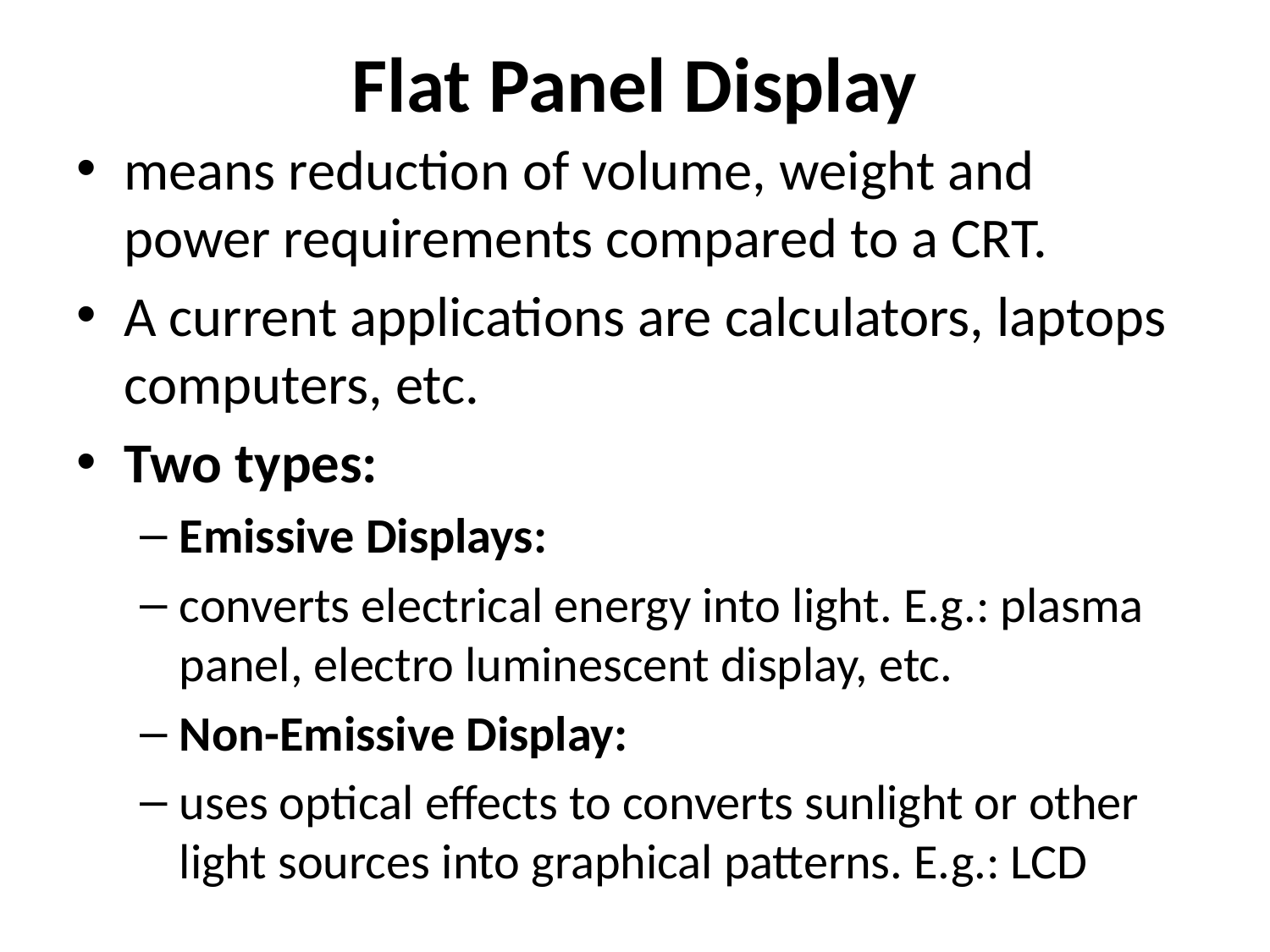

# Flat Panel Display
means reduction of volume, weight and power requirements compared to a CRT.
A current applications are calculators, laptops computers, etc.
Two types:
Emissive Displays:
converts electrical energy into light. E.g.: plasma panel, electro luminescent display, etc.
Non-Emissive Display:
uses optical effects to converts sunlight or other light sources into graphical patterns. E.g.: LCD